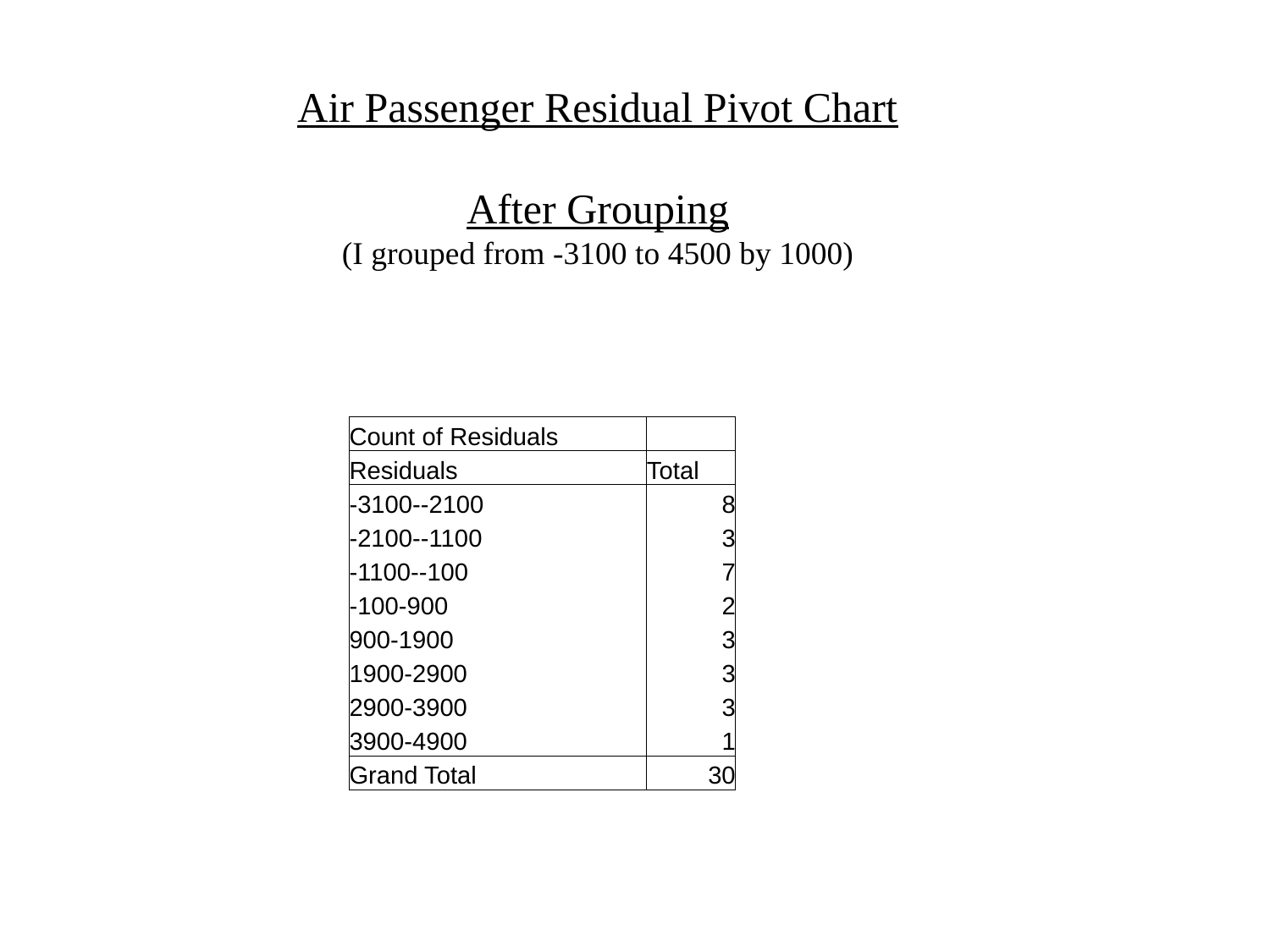

Air Passenger Residual Pivot Chart

After Grouping
(I grouped from -3100 to 4500 by 1000)
|  |  |
| --- | --- |
|  |  |
| Count of Residuals |  |
| Residuals | Total |
| -3100--2100 | 8 |
| -2100--1100 | 3 |
| -1100--100 | 7 |
| -100-900 | 2 |
| 900-1900 | 3 |
| 1900-2900 | 3 |
| 2900-3900 | 3 |
| 3900-4900 | 1 |
| Grand Total | 30 |
|  |  |